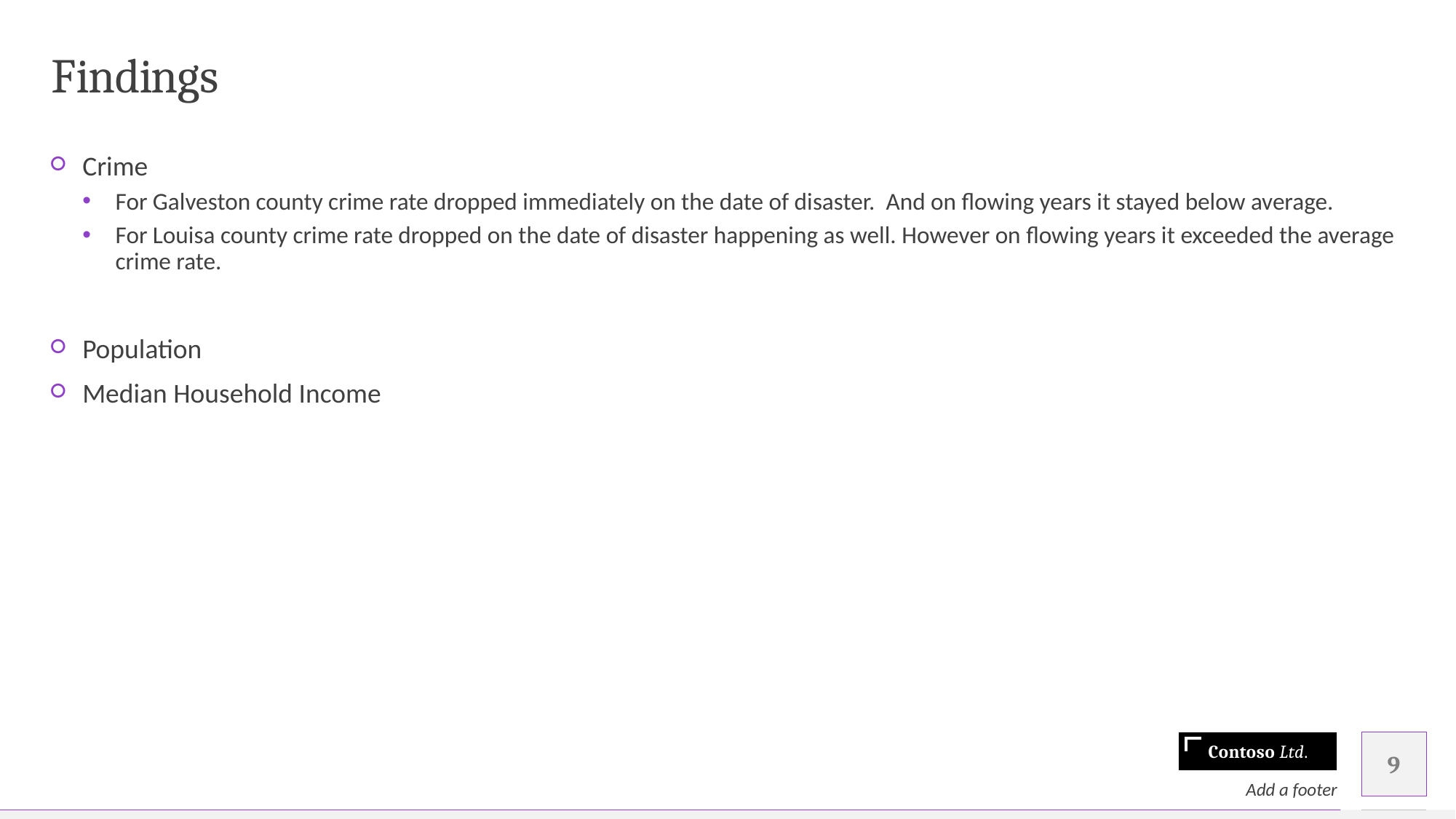

# Findings
Crime
For Galveston county crime rate dropped immediately on the date of disaster.  And on flowing years it stayed below average.
For Louisa county crime rate dropped on the date of disaster happening as well. However on flowing years it exceeded the average crime rate.

Population
Median Household Income

9
Add a footer